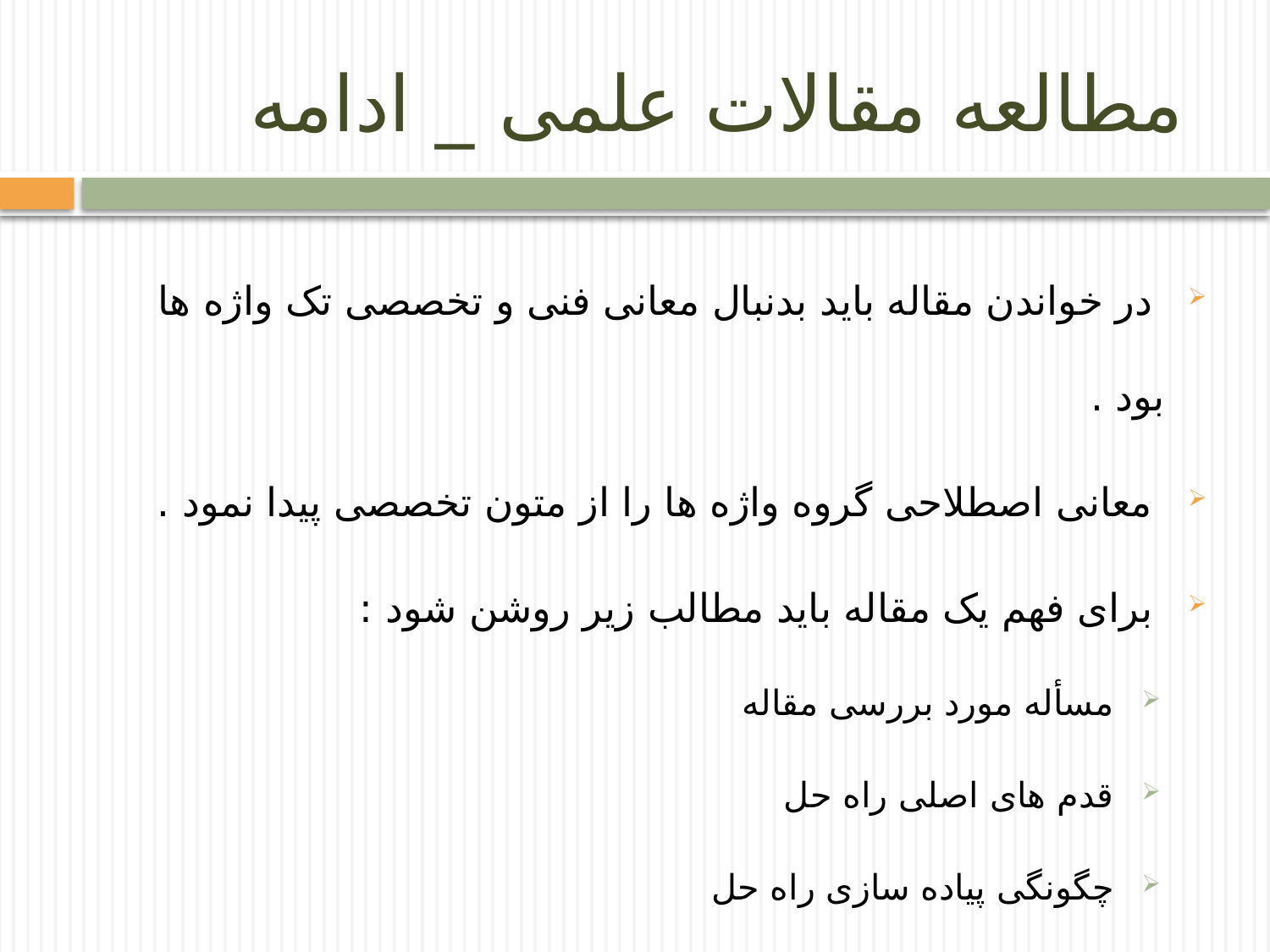

# مطالعه مقالات علمی _ ادامه
 در خواندن مقاله باید بدنبال معانی فنی و تخصصی تک واژه ها بود .
 معانی اصطلاحی گروه واژه ها را از متون تخصصی پیدا نمود .
 برای فهم یک مقاله باید مطالب زیر روشن شود :
 مسأله مورد بررسی مقاله
 قدم های اصلی راه حل
 چگونگی پیاده سازی راه حل